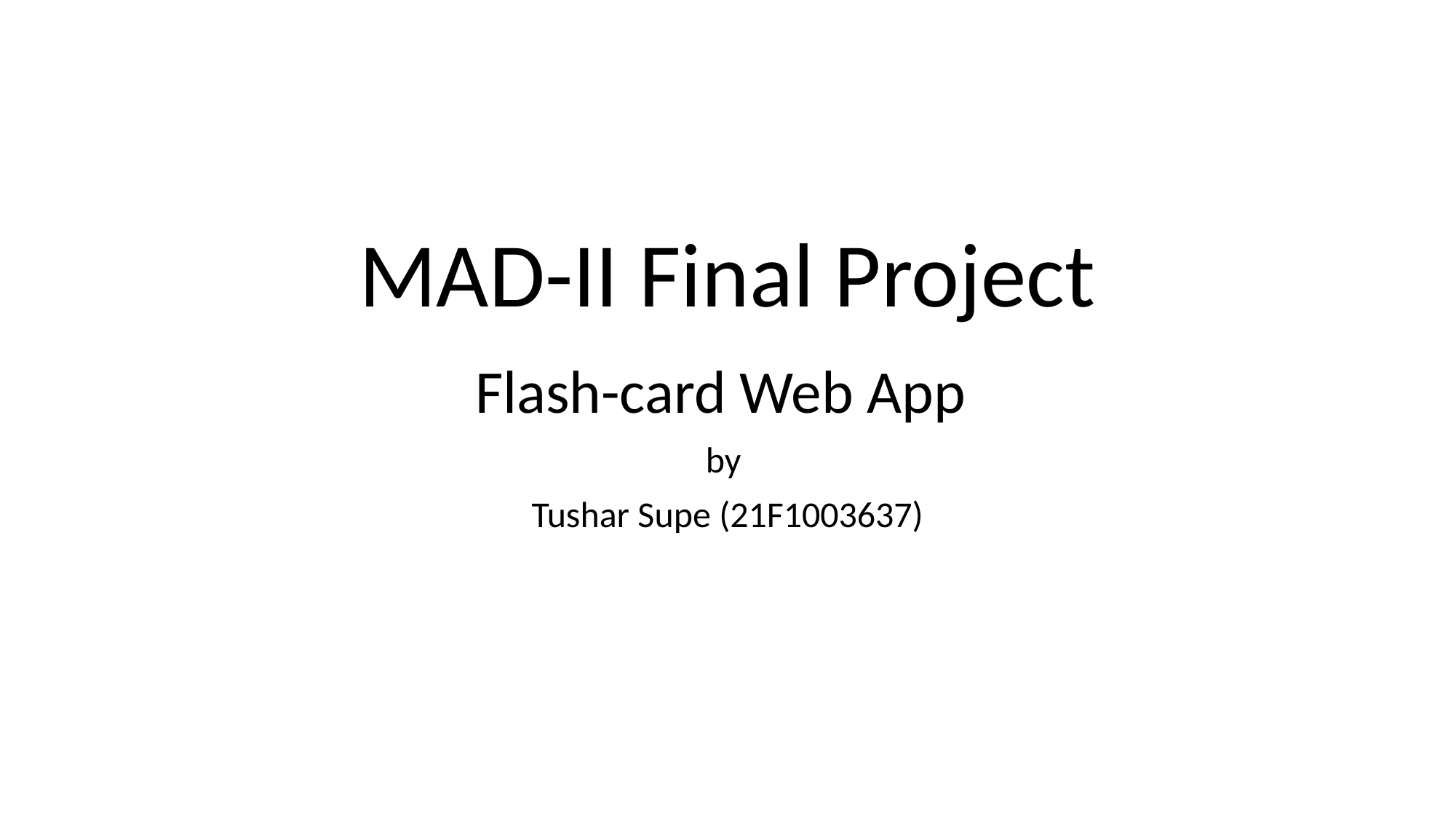

# MAD-II Final Project
Flash-card Web App
by
Tushar Supe (21F1003637)